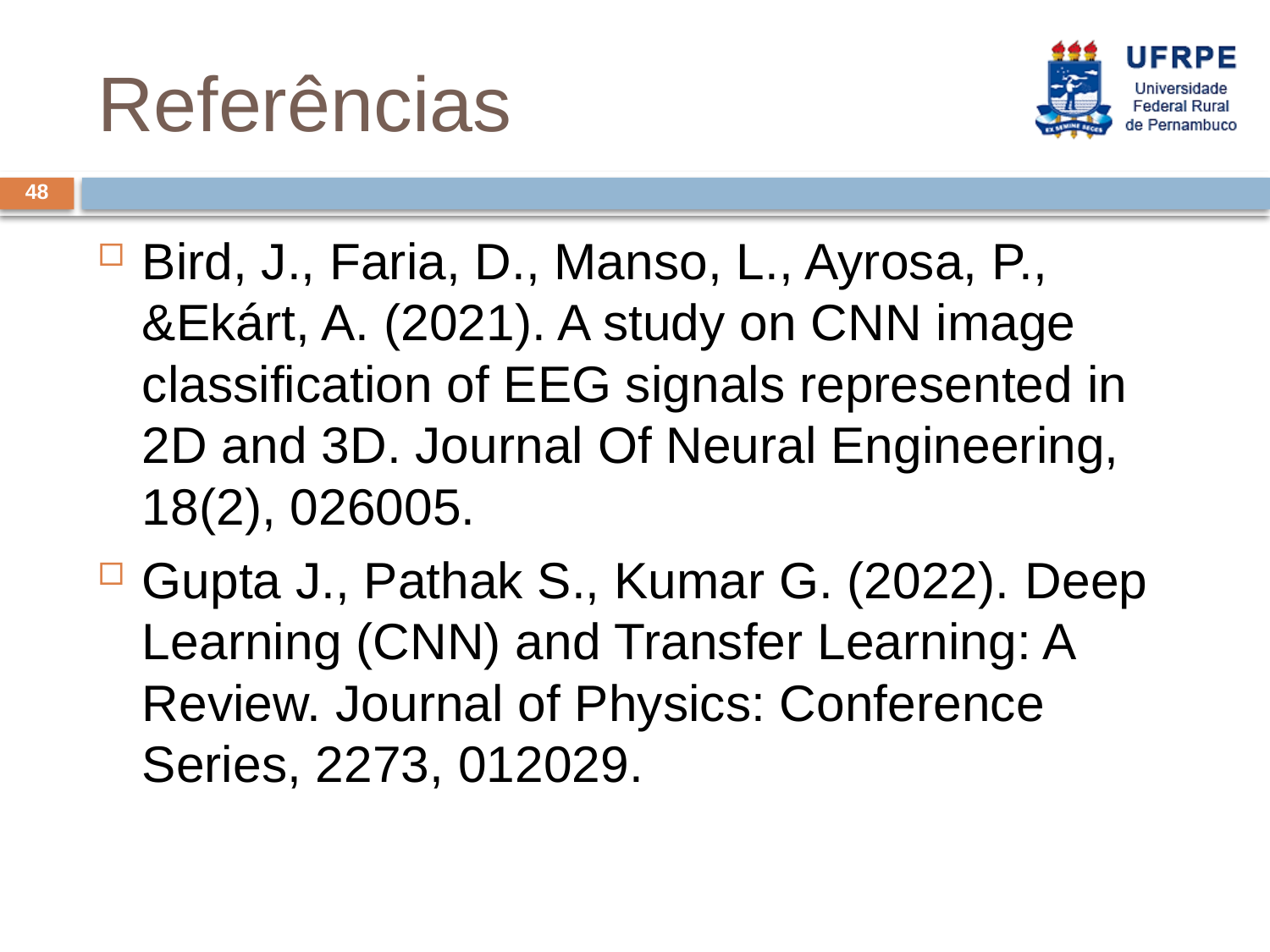

# Referências
48
Bird, J., Faria, D., Manso, L., Ayrosa, P., &Ekárt, A. (2021). A study on CNN image classification of EEG signals represented in 2D and 3D. Journal Of Neural Engineering, 18(2), 026005.
Gupta J., Pathak S., Kumar G. (2022). Deep Learning (CNN) and Transfer Learning: A Review. Journal of Physics: Conference Series, 2273, 012029.